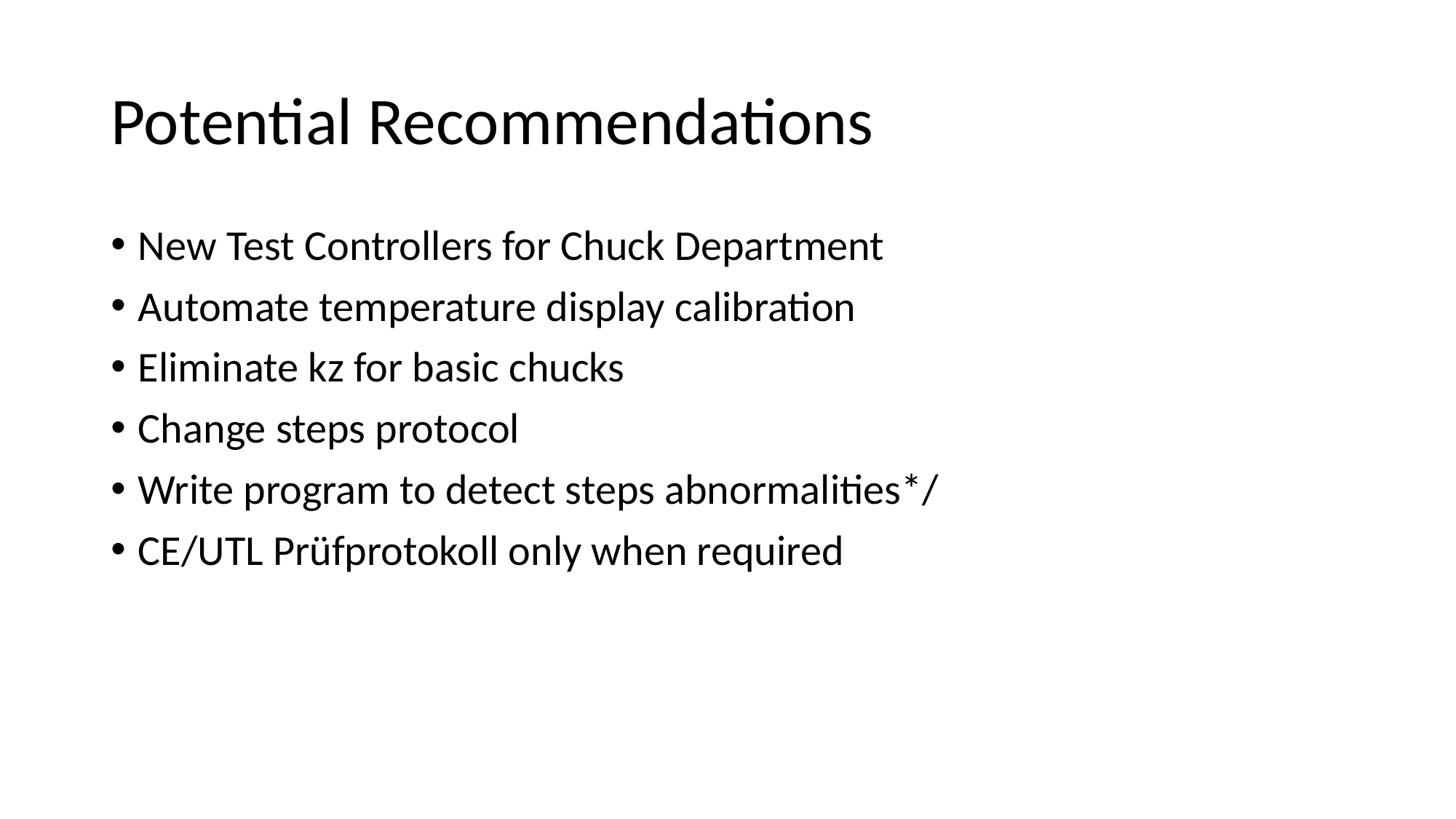

# Potential Recommendations
New Test Controllers for Chuck Department
Automate temperature display calibration
Eliminate kz for basic chucks
Change steps protocol
Write program to detect steps abnormalities*/
CE/UTL Prüfprotokoll only when required